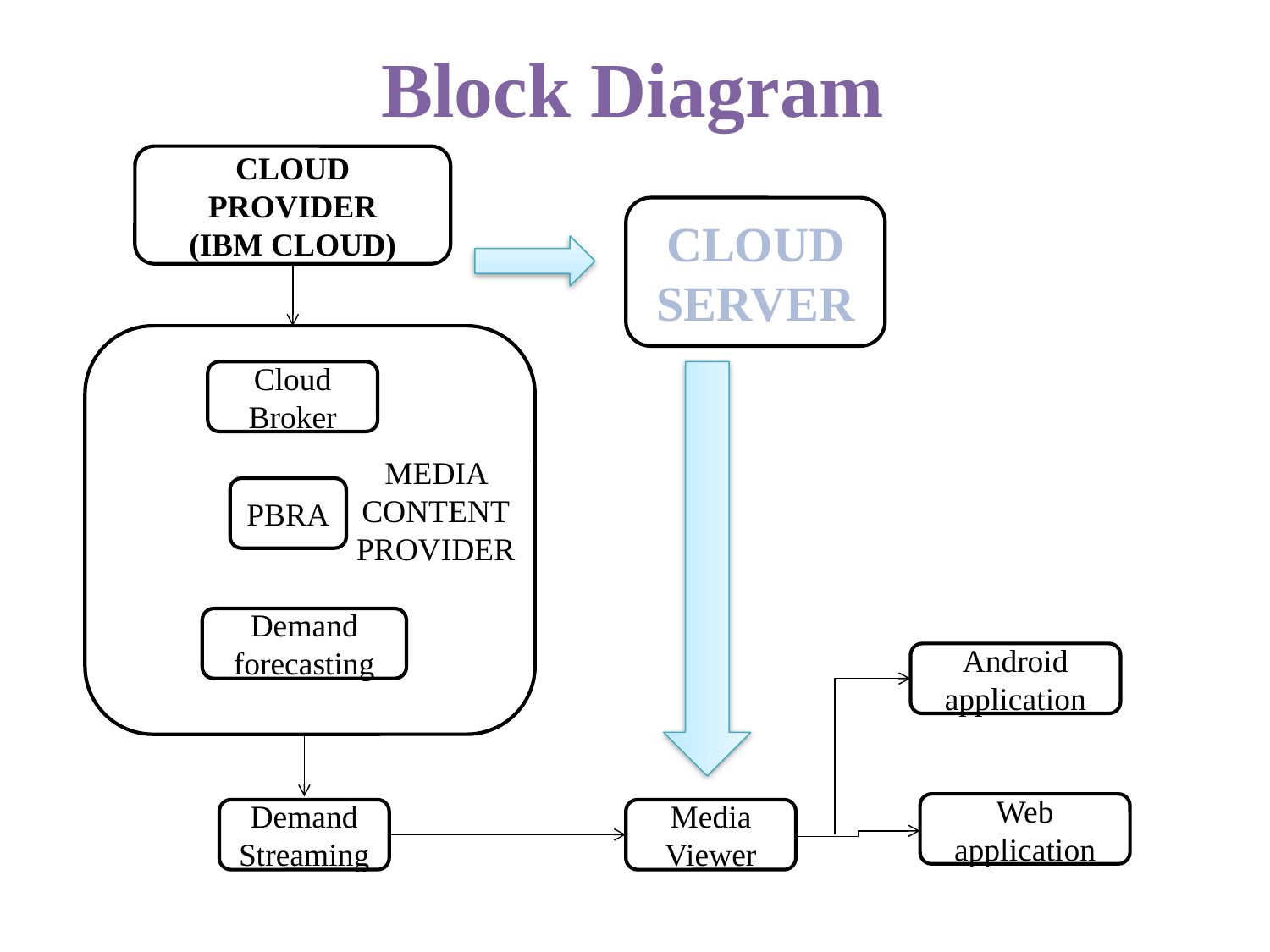

# Block Diagram

CLOUD PROVIDER
(IBM CLOUD)
CLOUD SERVER

Cloud Broker
MEDIA CONTENT
PROVIDER
PBRA

Demand forecasting
Android application
Web application
Demand Streaming
Media Viewer